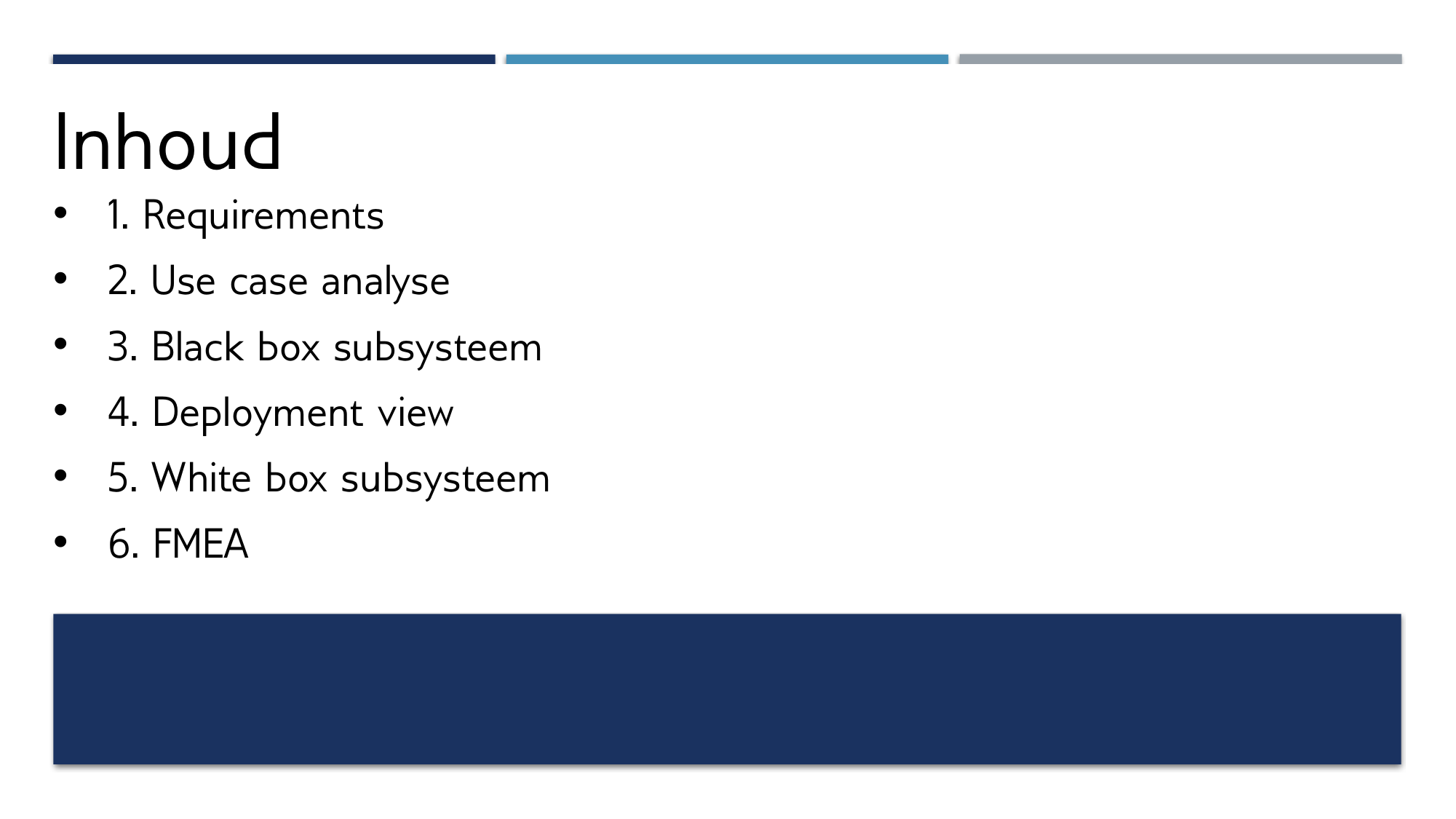

Inhoud

1. Requirements
2. Use case analyse
3. Black box subsysteem
4. Deployment view
5. White box subsysteem
6. FMEA